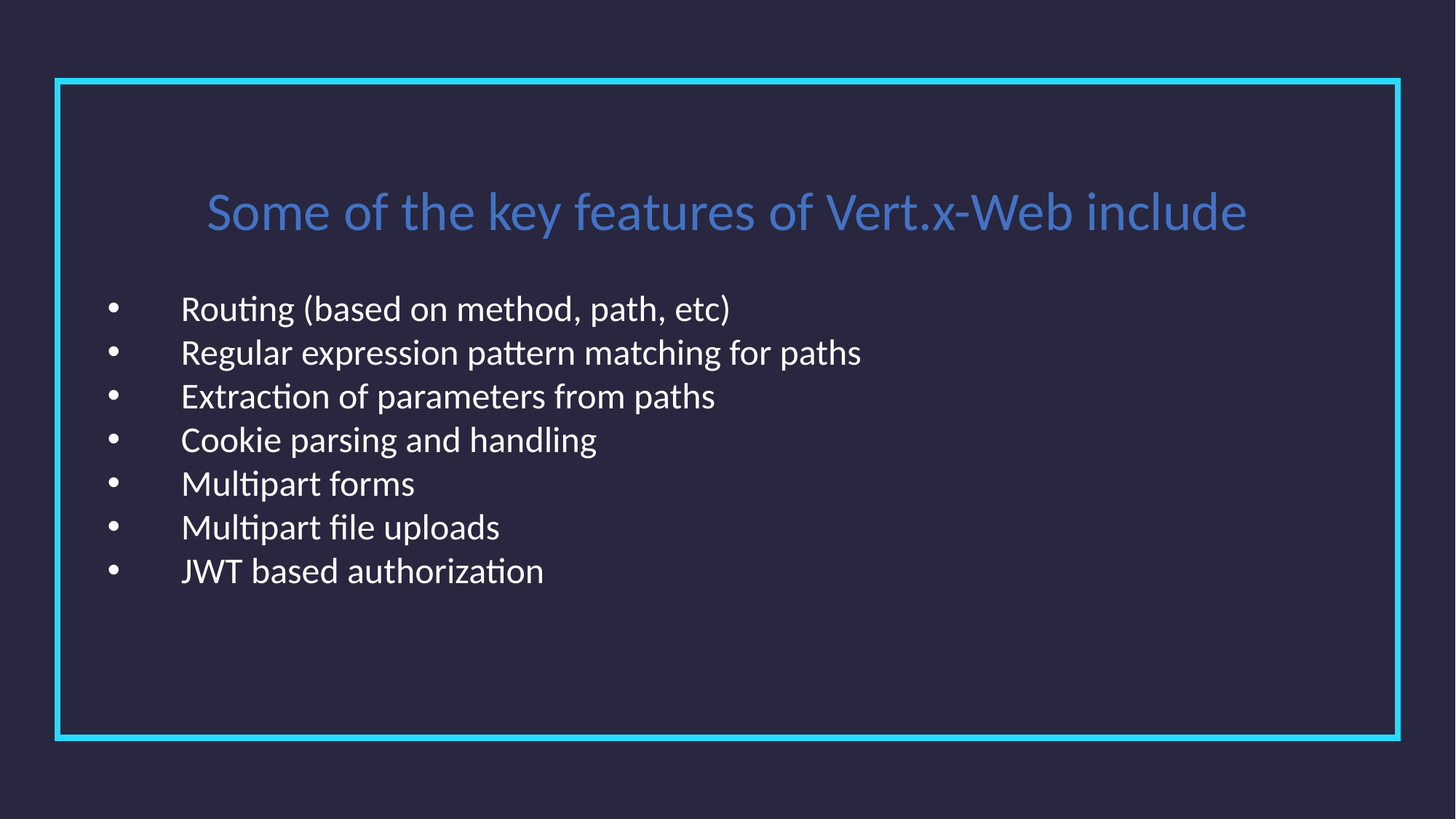

Some of the key features of Vert.x-Web include

    Routing (based on method, path, etc)
    Regular expression pattern matching for paths
    Extraction of parameters from paths
    Cookie parsing and handling
    Multipart forms
    Multipart file uploads
    JWT based authorization